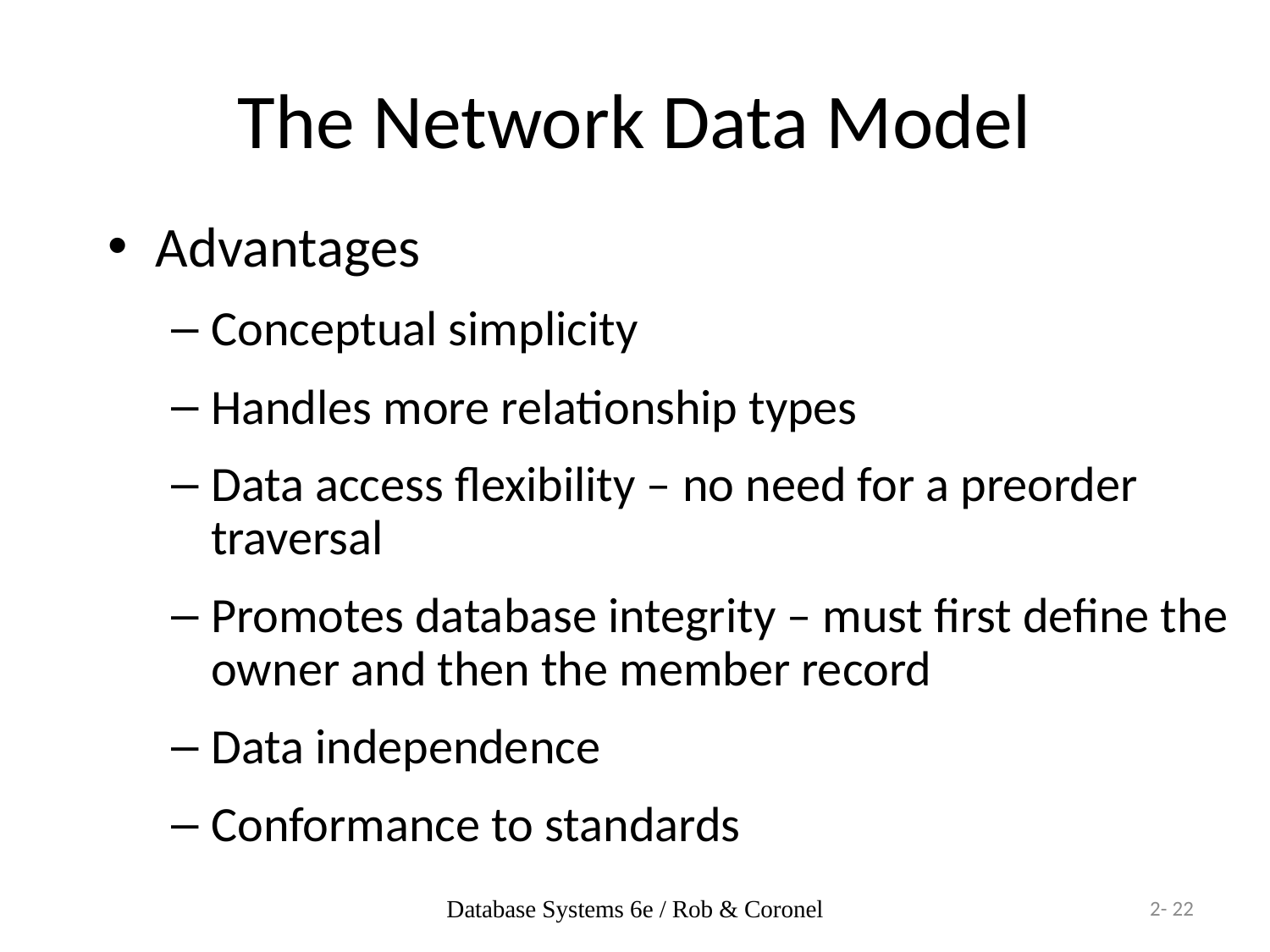

# The Network Data Model
Advantages
Conceptual simplicity
Handles more relationship types
Data access flexibility – no need for a preorder traversal
Promotes database integrity – must first define the owner and then the member record
Data independence
Conformance to standards

Database Systems 6e / Rob & Coronel
2- 22